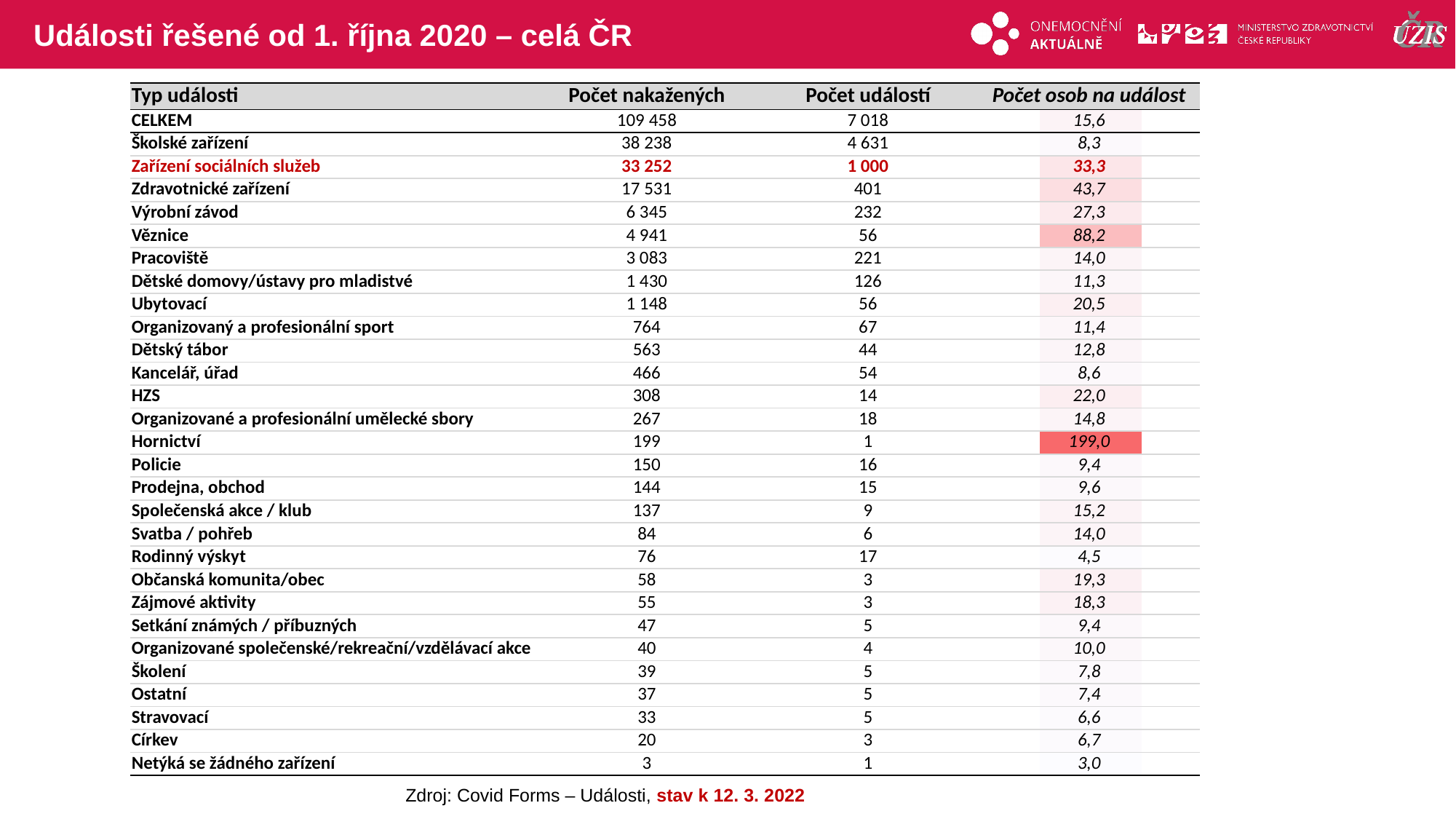

# Události řešené od 1. října 2020 – celá ČR
| Typ události | Počet nakažených | Počet událostí | Počet osob na událost |
| --- | --- | --- | --- |
| CELKEM | 109 458 | 7 018 | 15,6 |
| Školské zařízení | 38 238 | 4 631 | 8,3 |
| Zařízení sociálních služeb | 33 252 | 1 000 | 33,3 |
| Zdravotnické zařízení | 17 531 | 401 | 43,7 |
| Výrobní závod | 6 345 | 232 | 27,3 |
| Věznice | 4 941 | 56 | 88,2 |
| Pracoviště | 3 083 | 221 | 14,0 |
| Dětské domovy/ústavy pro mladistvé | 1 430 | 126 | 11,3 |
| Ubytovací | 1 148 | 56 | 20,5 |
| Organizovaný a profesionální sport | 764 | 67 | 11,4 |
| Dětský tábor | 563 | 44 | 12,8 |
| Kancelář, úřad | 466 | 54 | 8,6 |
| HZS | 308 | 14 | 22,0 |
| Organizované a profesionální umělecké sbory | 267 | 18 | 14,8 |
| Hornictví | 199 | 1 | 199,0 |
| Policie | 150 | 16 | 9,4 |
| Prodejna, obchod | 144 | 15 | 9,6 |
| Společenská akce / klub | 137 | 9 | 15,2 |
| Svatba / pohřeb | 84 | 6 | 14,0 |
| Rodinný výskyt | 76 | 17 | 4,5 |
| Občanská komunita/obec | 58 | 3 | 19,3 |
| Zájmové aktivity | 55 | 3 | 18,3 |
| Setkání známých / příbuzných | 47 | 5 | 9,4 |
| Organizované společenské/rekreační/vzdělávací akce | 40 | 4 | 10,0 |
| Školení | 39 | 5 | 7,8 |
| Ostatní | 37 | 5 | 7,4 |
| Stravovací | 33 | 5 | 6,6 |
| Církev | 20 | 3 | 6,7 |
| Netýká se žádného zařízení | 3 | 1 | 3,0 |
|  |
| --- |
|  |
|  |
|  |
|  |
|  |
|  |
|  |
|  |
|  |
|  |
|  |
|  |
|  |
|  |
|  |
|  |
|  |
|  |
|  |
|  |
|  |
|  |
|  |
|  |
|  |
|  |
|  |
|  |
Zdroj: Covid Forms – Události, stav k 12. 3. 2022